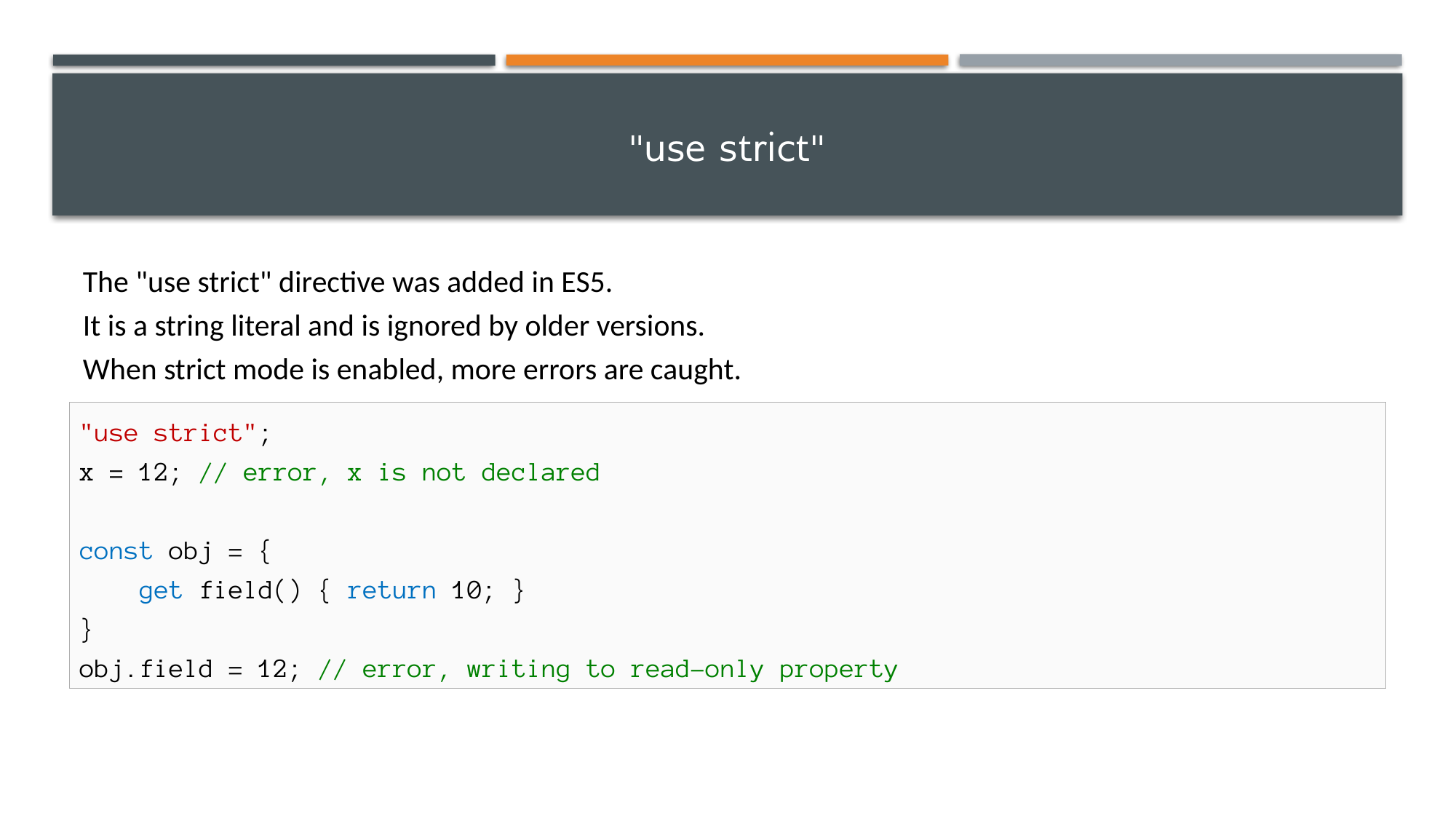

# "use strict"
The "use strict" directive was added in ES5.
It is a string literal and is ignored by older versions.
When strict mode is enabled, more errors are caught.
"use strict";
x = 12; // error, x is not declared

const obj = {
    get field() { return 10; }
}
obj.field = 12; // error, writing to read-only property